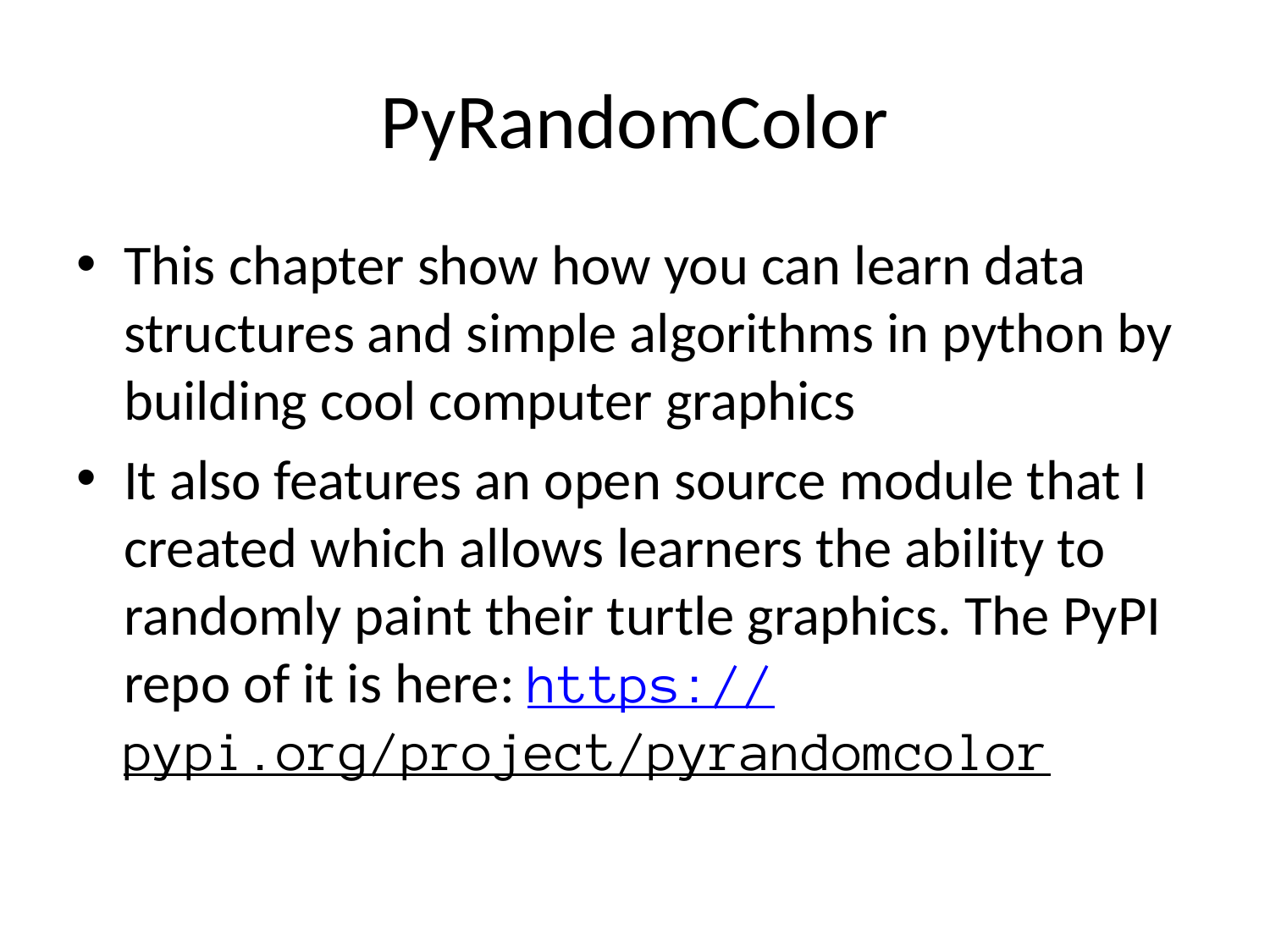

# PyRandomColor
This chapter show how you can learn data structures and simple algorithms in python by building cool computer graphics
It also features an open source module that I created which allows learners the ability to randomly paint their turtle graphics. The PyPI repo of it is here: https://pypi.org/project/pyrandomcolor